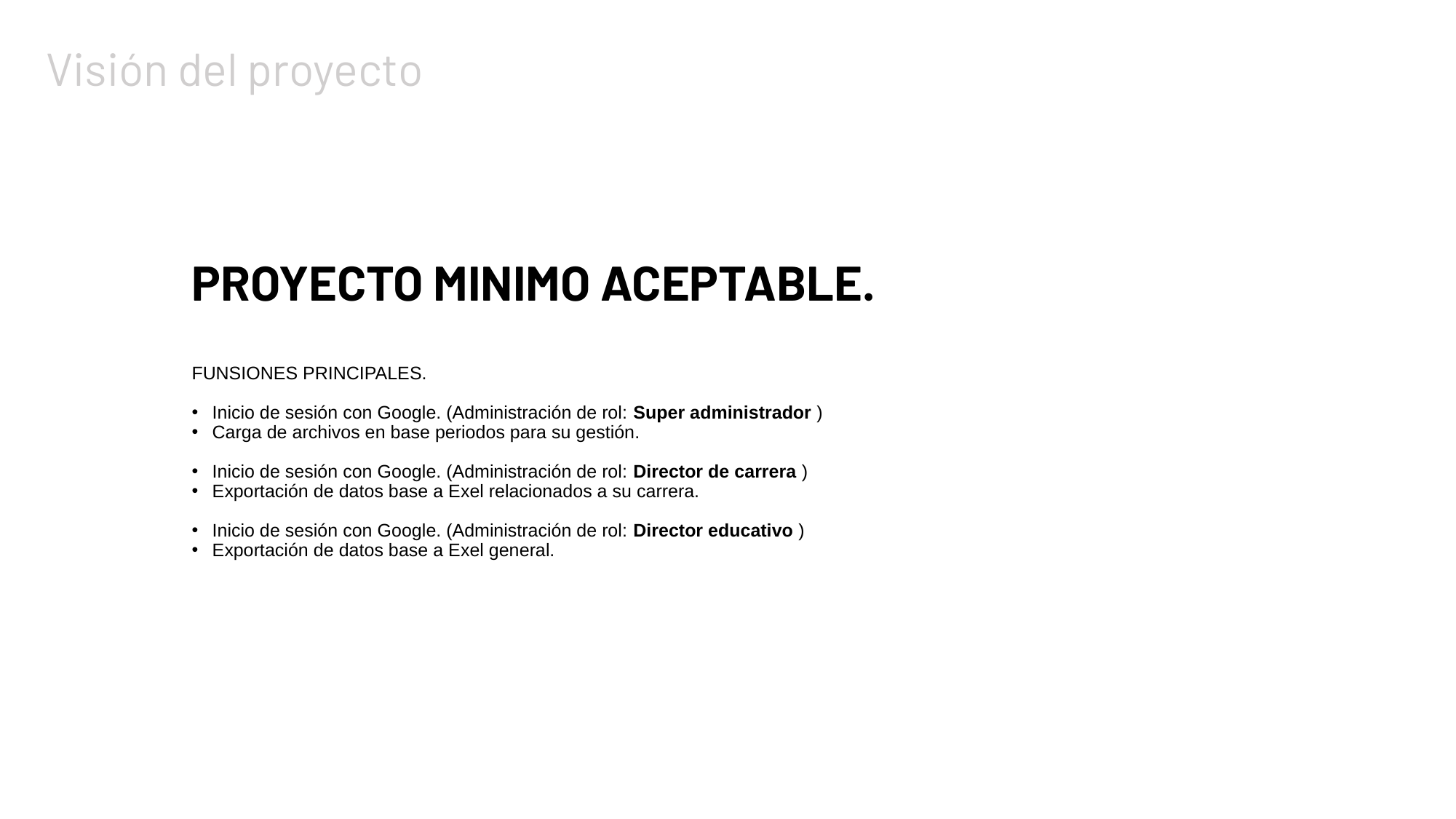

Visión del proyecto
PROYECTO MINIMO ACEPTABLE.

FUNSIONES PRINCIPALES.

Inicio de sesión con Google. (Administración de rol: Super administrador )
Carga de archivos en base periodos para su gestión.

Inicio de sesión con Google. (Administración de rol: Director de carrera )
Exportación de datos base a Exel relacionados a su carrera.

Inicio de sesión con Google. (Administración de rol: Director educativo )
Exportación de datos base a Exel general.